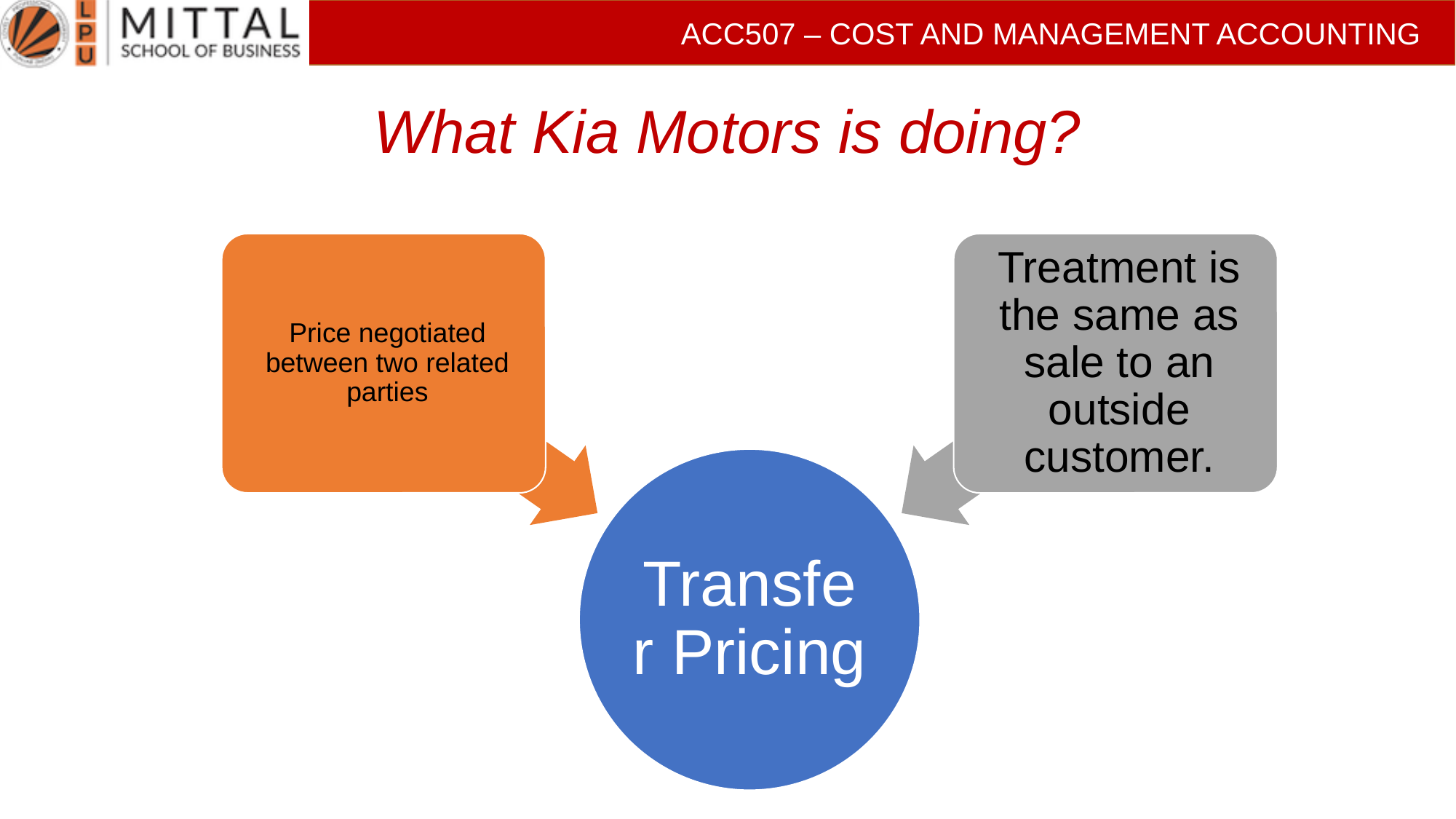

# What Kia Motors is doing?
Transfer Pricing
Price negotiated between two related parties
Treatment is the same as sale to an outside customer.